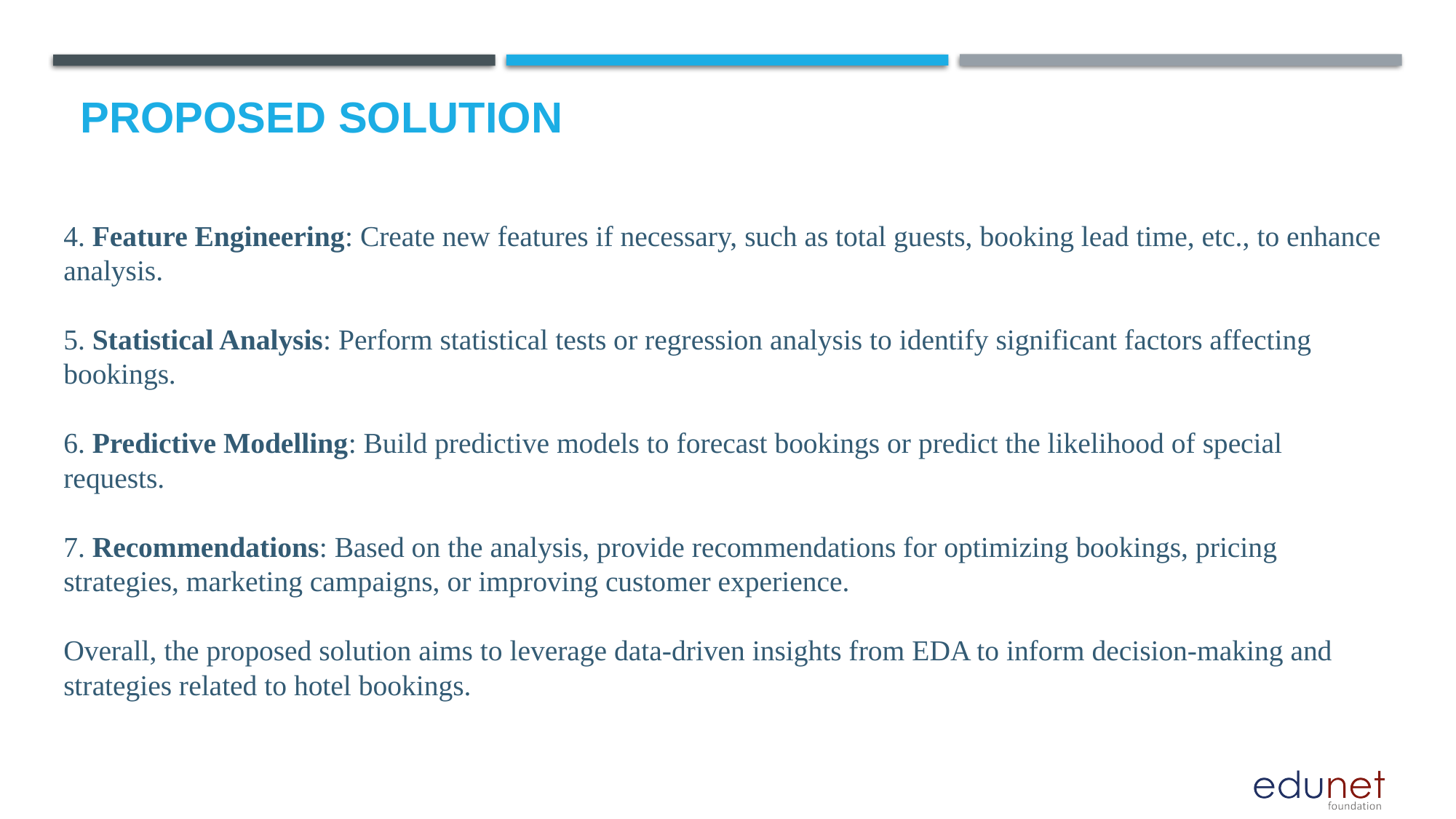

# Proposed Solution

4. Feature Engineering: Create new features if necessary, such as total guests, booking lead time, etc., to enhance analysis.

5. Statistical Analysis: Perform statistical tests or regression analysis to identify significant factors affecting bookings.

6. Predictive Modelling: Build predictive models to forecast bookings or predict the likelihood of special requests.

7. Recommendations: Based on the analysis, provide recommendations for optimizing bookings, pricing strategies, marketing campaigns, or improving customer experience.

Overall, the proposed solution aims to leverage data-driven insights from EDA to inform decision-making and strategies related to hotel bookings.